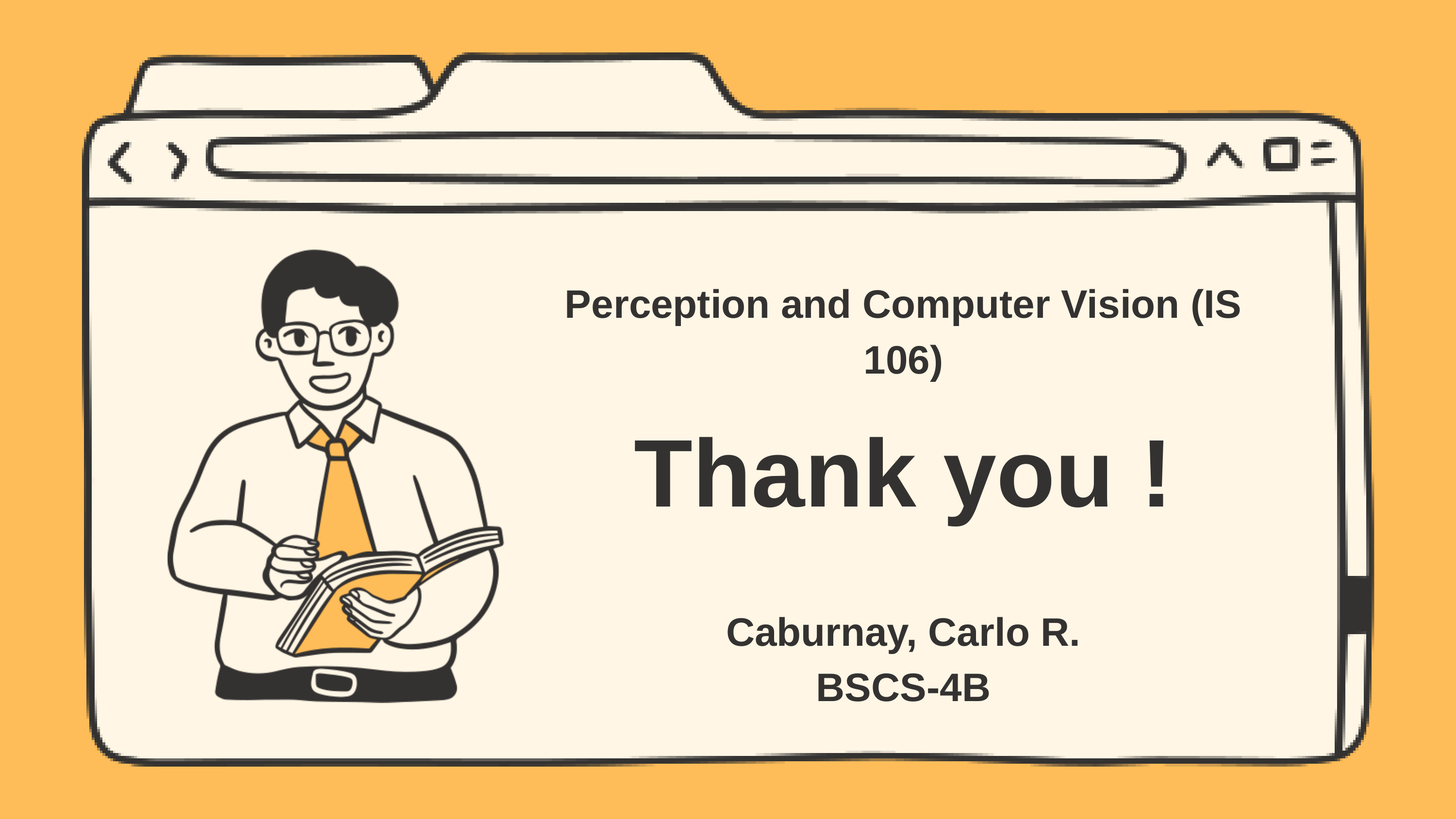

Perception and Computer Vision (IS 106)
Thank you !
Caburnay, Carlo R.
BSCS-4B